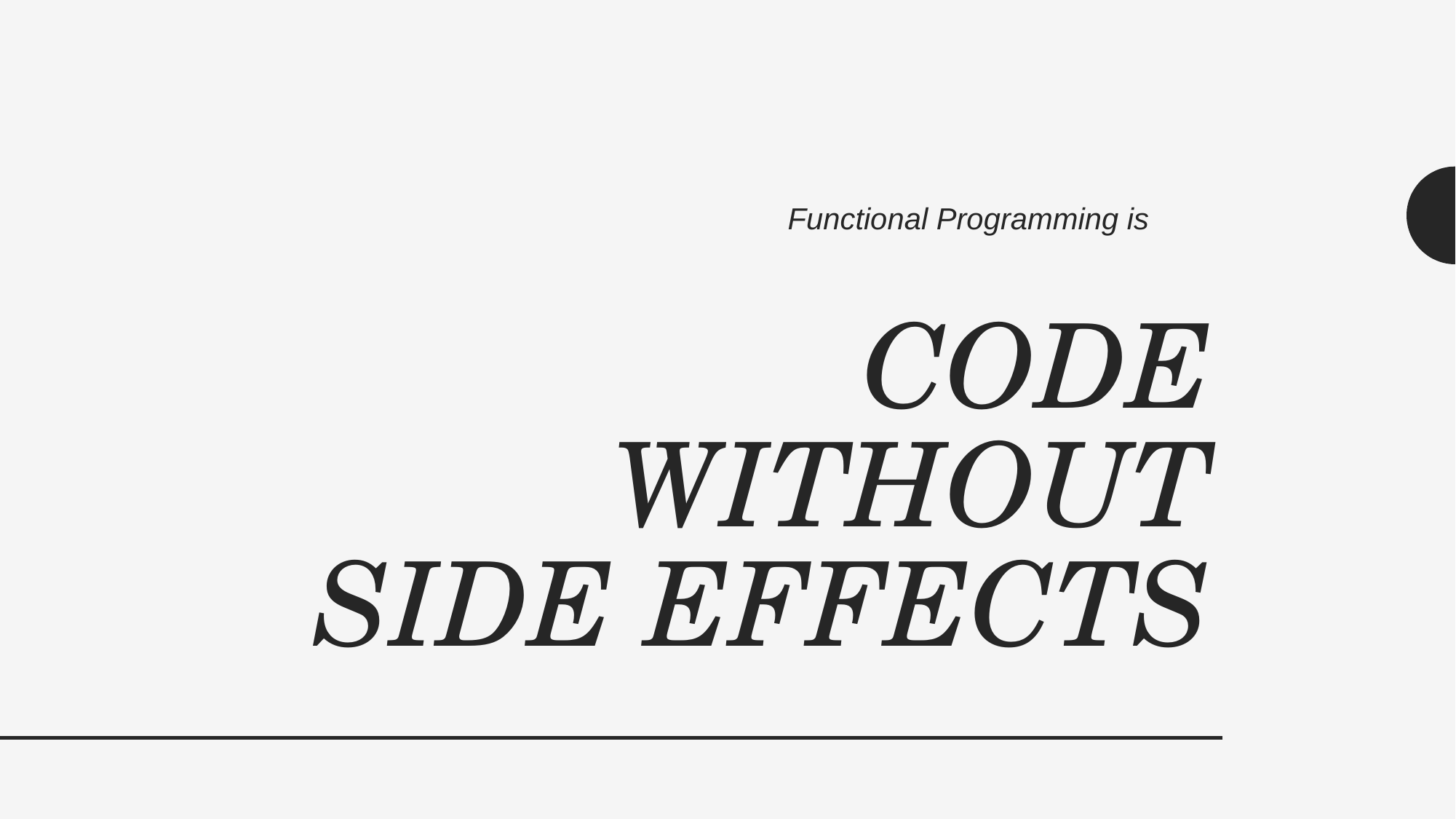

Functional Programming is
# Code Without Side Effects